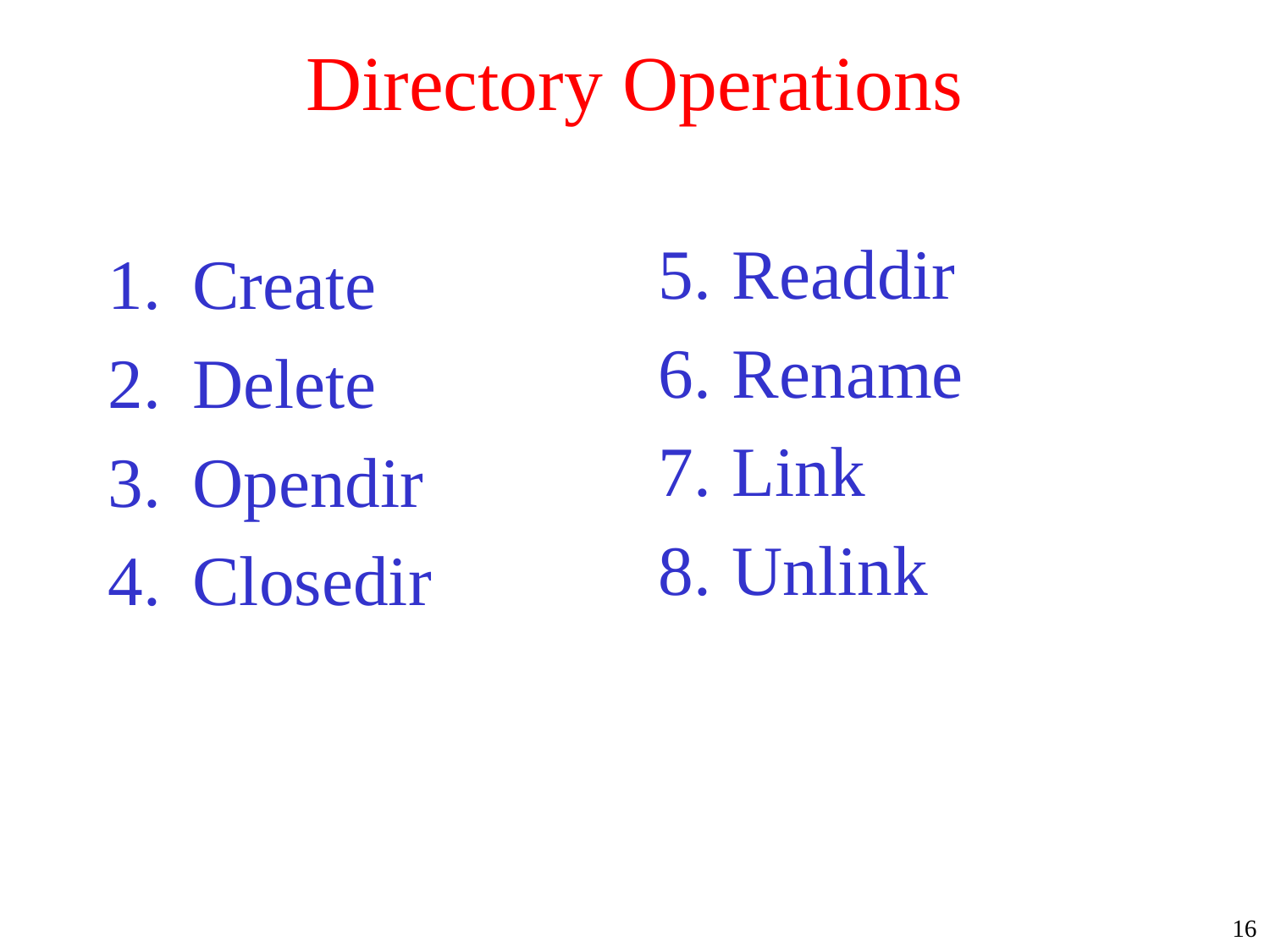

# Directory Operations
Readdir
Rename
Link
Unlink

Create
Delete
Opendir
Closedir
16